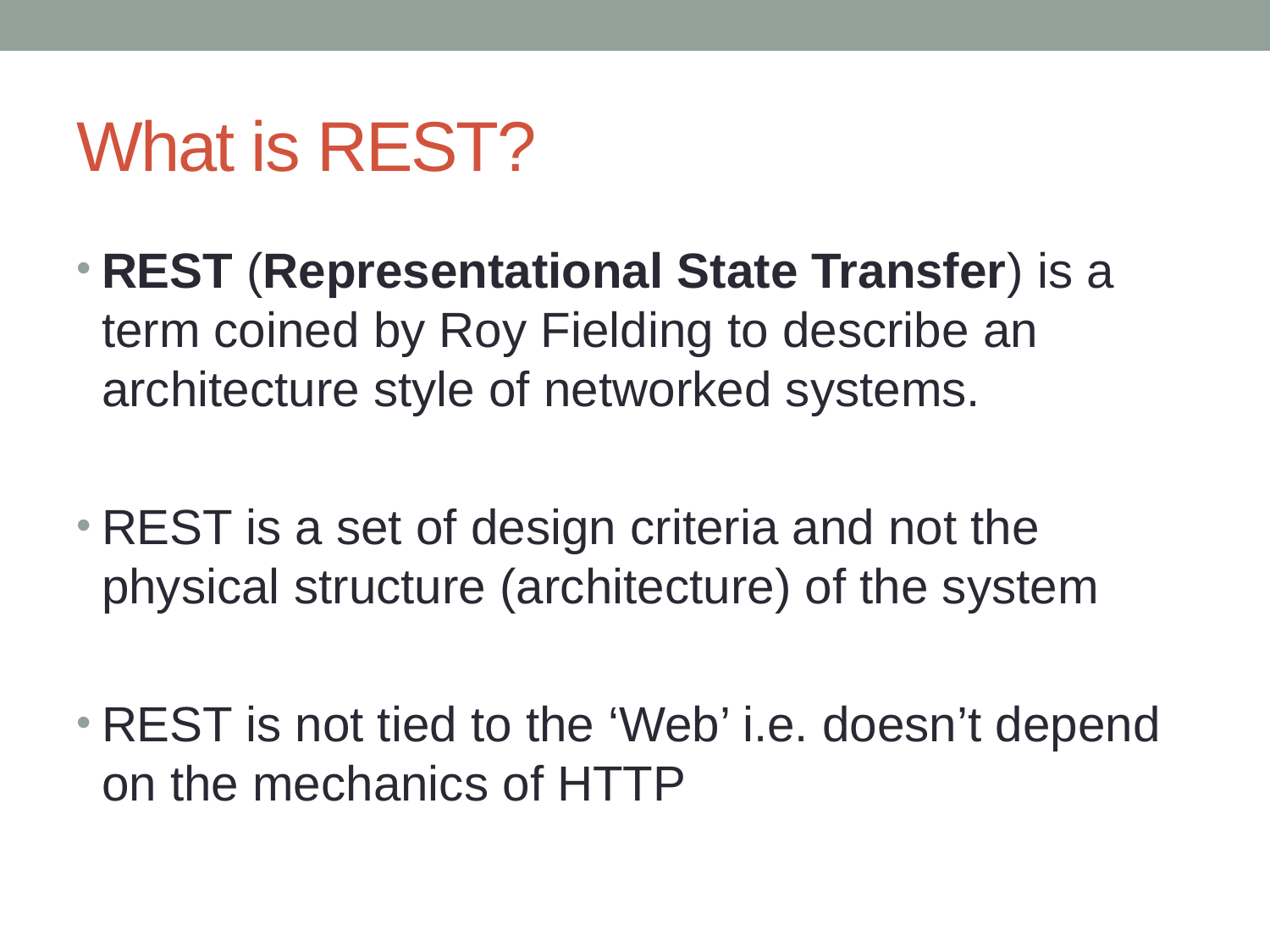

# What is REST?
REST (Representational State Transfer) is a term coined by Roy Fielding to describe an architecture style of networked systems.

REST is a set of design criteria and not the physical structure (architecture) of the system

REST is not tied to the ‘Web’ i.e. doesn’t depend on the mechanics of HTTP